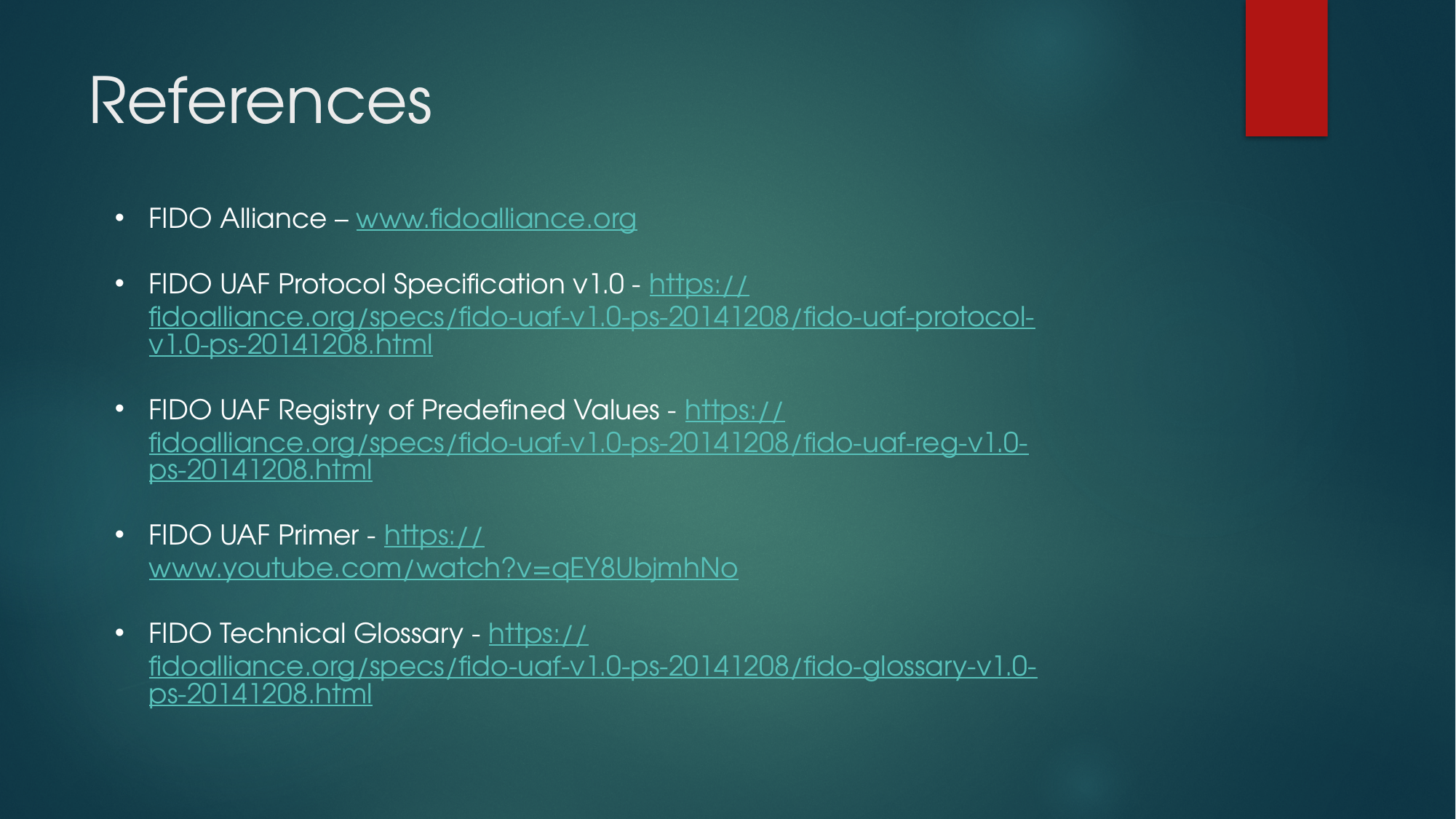

# References
FIDO Alliance – www.fidoalliance.org

FIDO UAF Protocol Specification v1.0 - https://fidoalliance.org/specs/fido-uaf-v1.0-ps-20141208/fido-uaf-protocol-v1.0-ps-20141208.html

FIDO UAF Registry of Predefined Values - https://fidoalliance.org/specs/fido-uaf-v1.0-ps-20141208/fido-uaf-reg-v1.0-ps-20141208.html

FIDO UAF Primer - https://www.youtube.com/watch?v=qEY8UbjmhNo

FIDO Technical Glossary - https://fidoalliance.org/specs/fido-uaf-v1.0-ps-20141208/fido-glossary-v1.0-ps-20141208.html